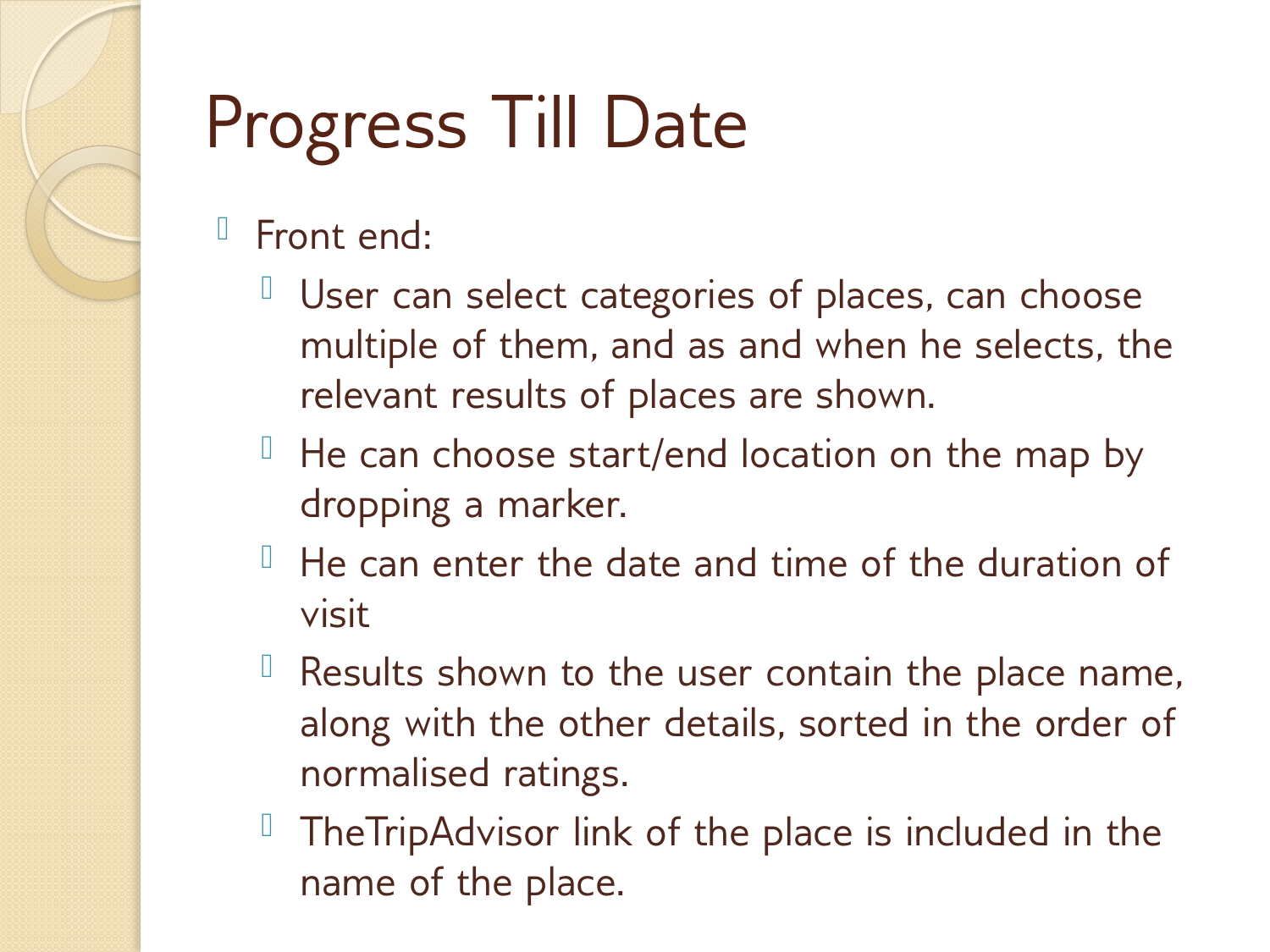

# Progress Till Date
Front end:
User can select categories of places, can choose multiple of them, and as and when he selects, the relevant results of places are shown.
He can choose start/end location on the map by dropping a marker.
He can enter the date and time of the duration of visit
Results shown to the user contain the place name, along with the other details, sorted in the order of normalised ratings.
TheTripAdvisor link of the place is included in the name of the place.